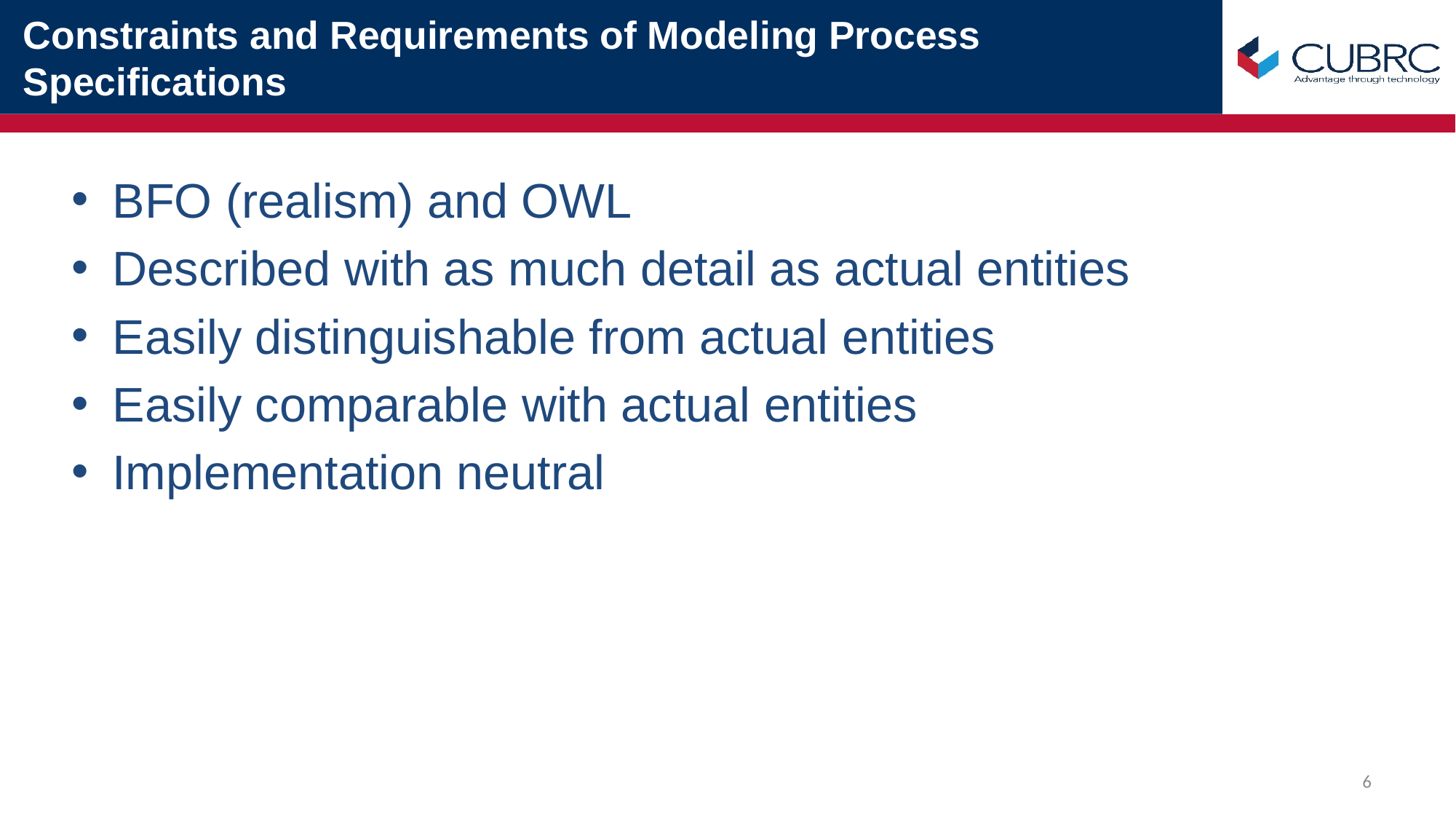

# Constraints and Requirements of Modeling Process Specifications
BFO (realism) and OWL
Described with as much detail as actual entities
Easily distinguishable from actual entities
Easily comparable with actual entities
Implementation neutral
6